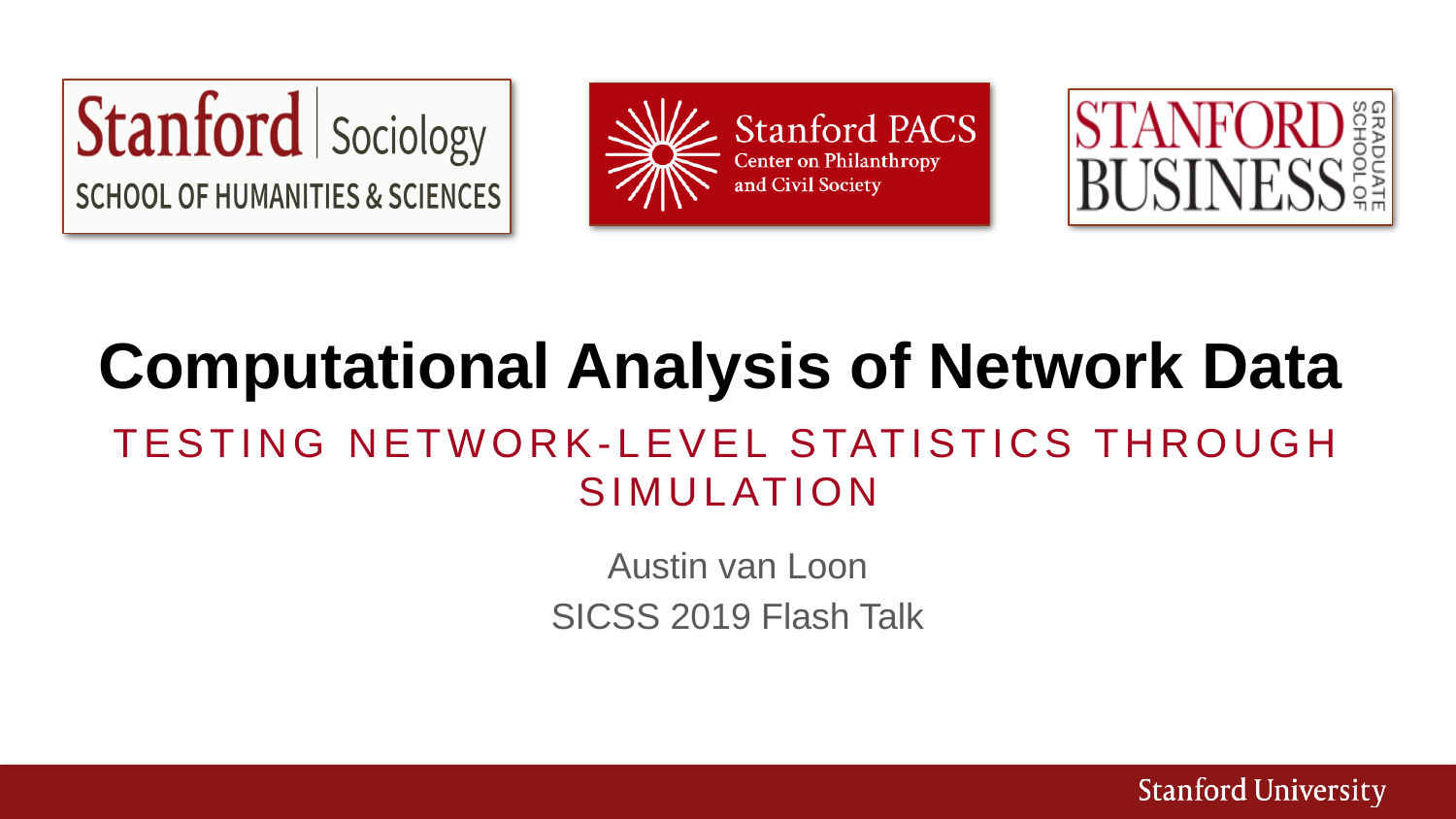

# Computational Analysis of Network Data
Testing network-level statistics through simulation
Austin van Loon
SICSS 2019 Flash Talk